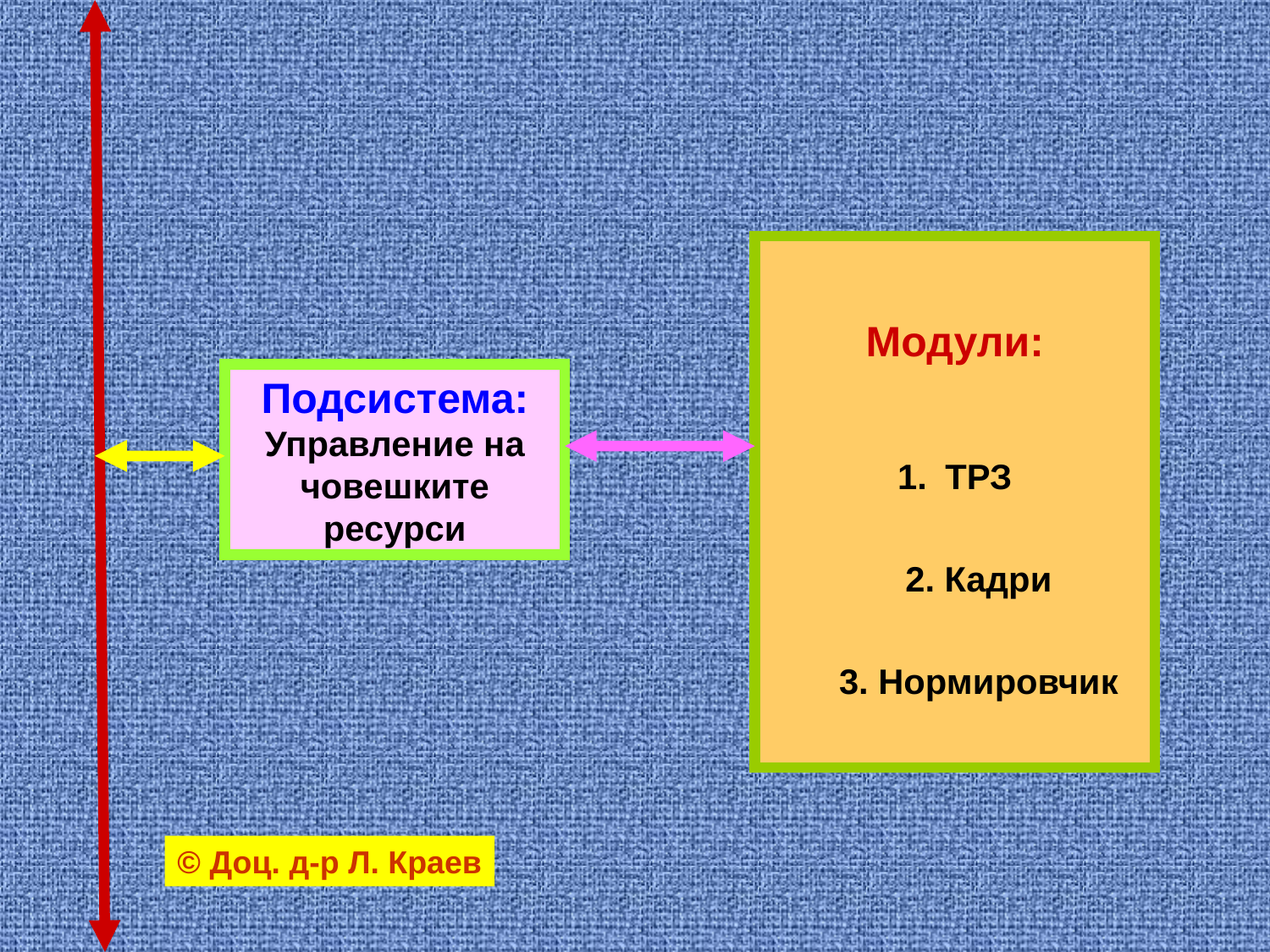

Модули:

ТРЗ
2. Кадри
3. Нормировчик

Подсистема:
Управление на
човешките
ресурси

© Доц. д-р Л. Краев